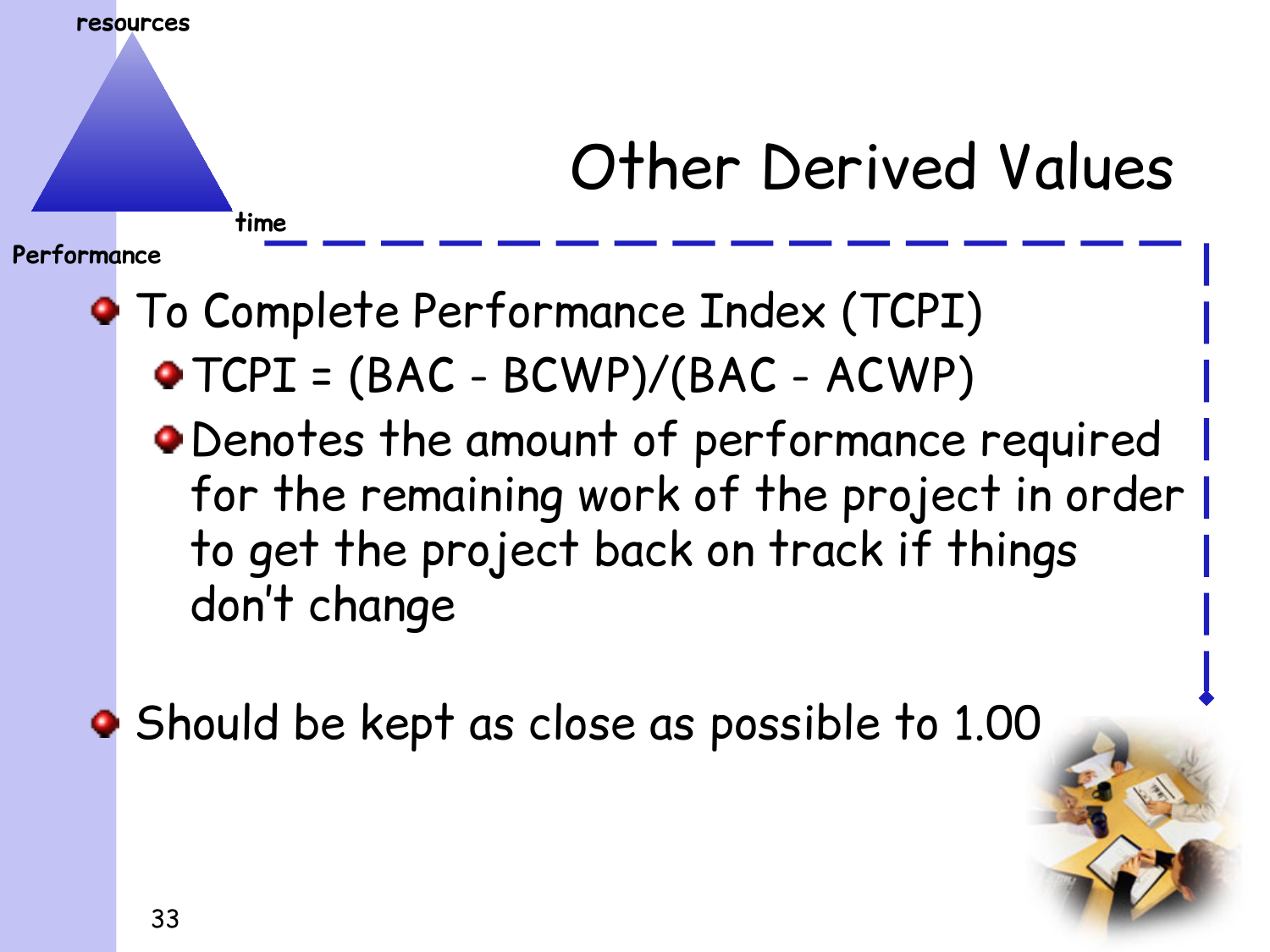

# Other Derived Values
To Complete Performance Index (TCPI)
TCPI = (BAC - BCWP)/(BAC - ACWP)
Denotes the amount of performance required for the remaining work of the project in order to get the project back on track if things don’t change
Should be kept as close as possible to 1.00

33